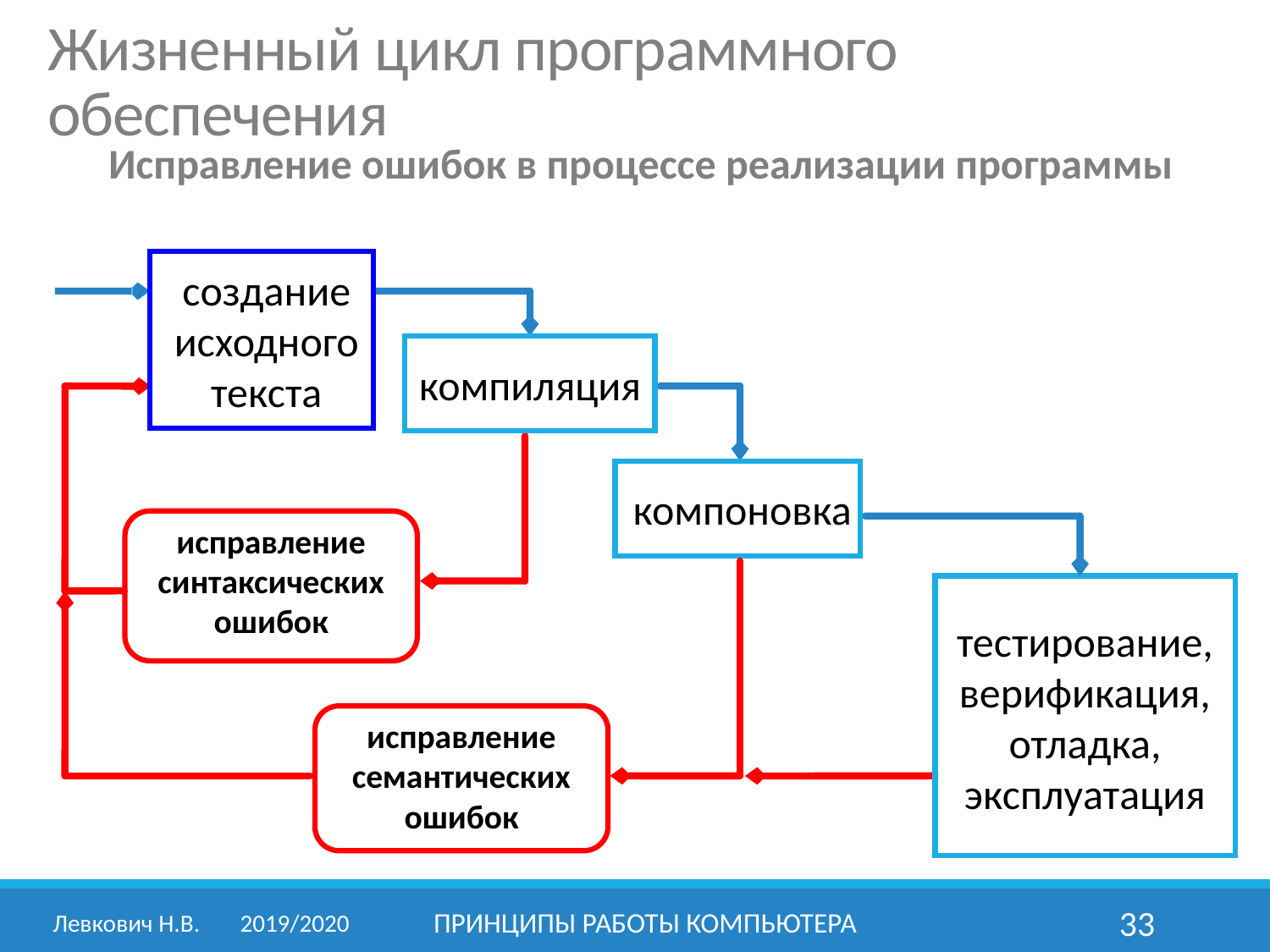

Жизненный цикл программного обеспечения
Исправление ошибок в процессе реализации программы

 создание
 исходного
 текста

компиляция

 компоновка
исправление синтаксических
ошибок

тестирование,
верификация,
отладка,
эксплуатация

исправление
семантических
ошибок

Левкович Н.В.	2019/2020
принципы работы компьютера
33